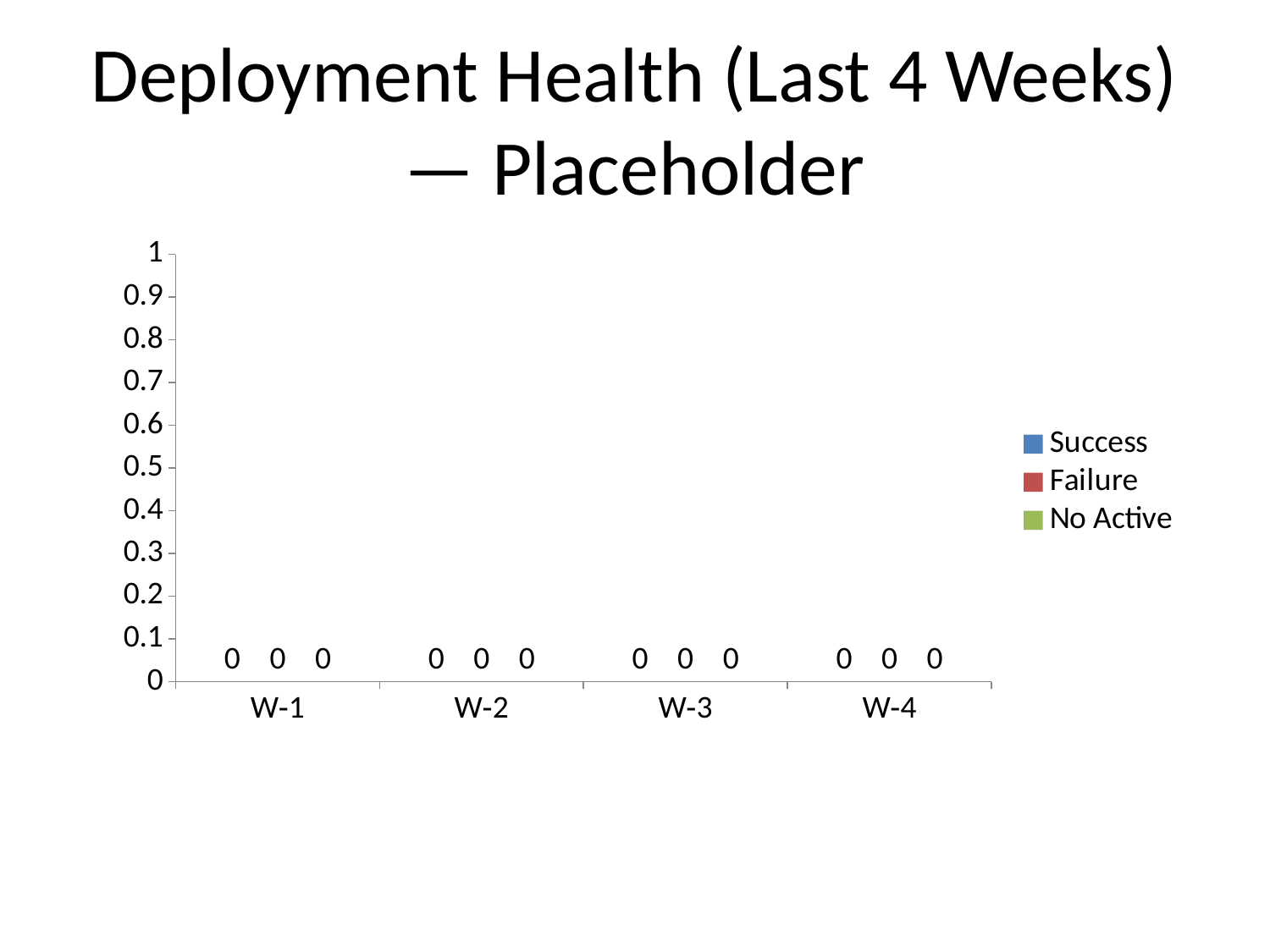

# Deployment Health (Last 4 Weeks) — Placeholder

### Chart

| Category | Success | Failure | No Active |
|---|---|---|---|
| W‑1 | 0.0 | 0.0 | 0.0 |
| W‑2 | 0.0 | 0.0 | 0.0 |
| W‑3 | 0.0 | 0.0 | 0.0 |
| W‑4 | 0.0 | 0.0 | 0.0 |